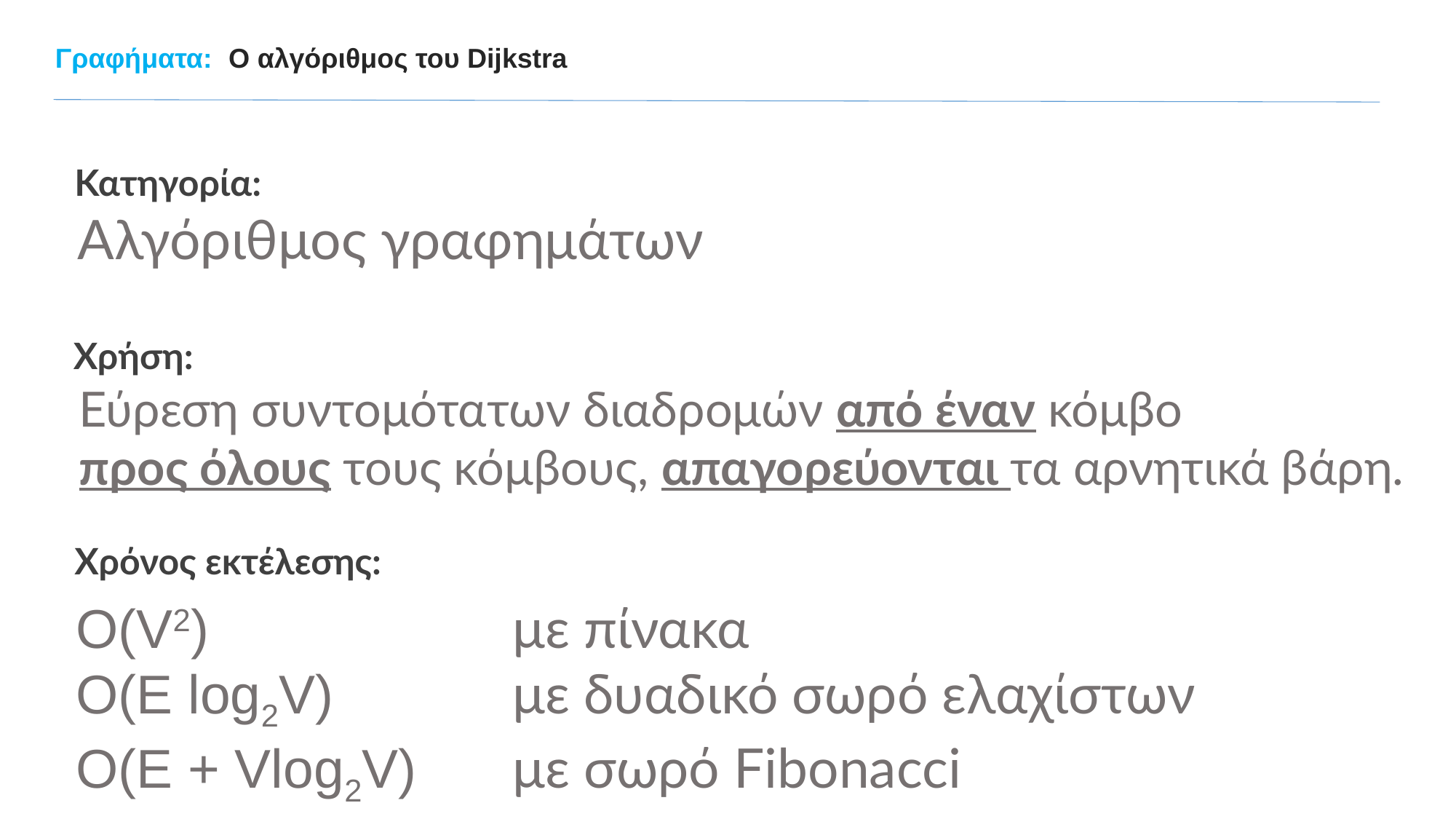

Γραφήματα:
Ο αλγόριθμος του Dijkstra
Κατηγορία:
Αλγόριθμος γραφημάτων
Χρήση:
Εύρεση συντομότατων διαδρομών από έναν κόμβο
προς όλους τους κόμβους, απαγορεύονται τα αρνητικά βάρη.
Χρόνος εκτέλεσης:
O(V2)			με πίνακα
O(E log2V) 		με δυαδικό σωρό ελαχίστων
O(E + Vlog2V) 	με σωρό Fibonacci